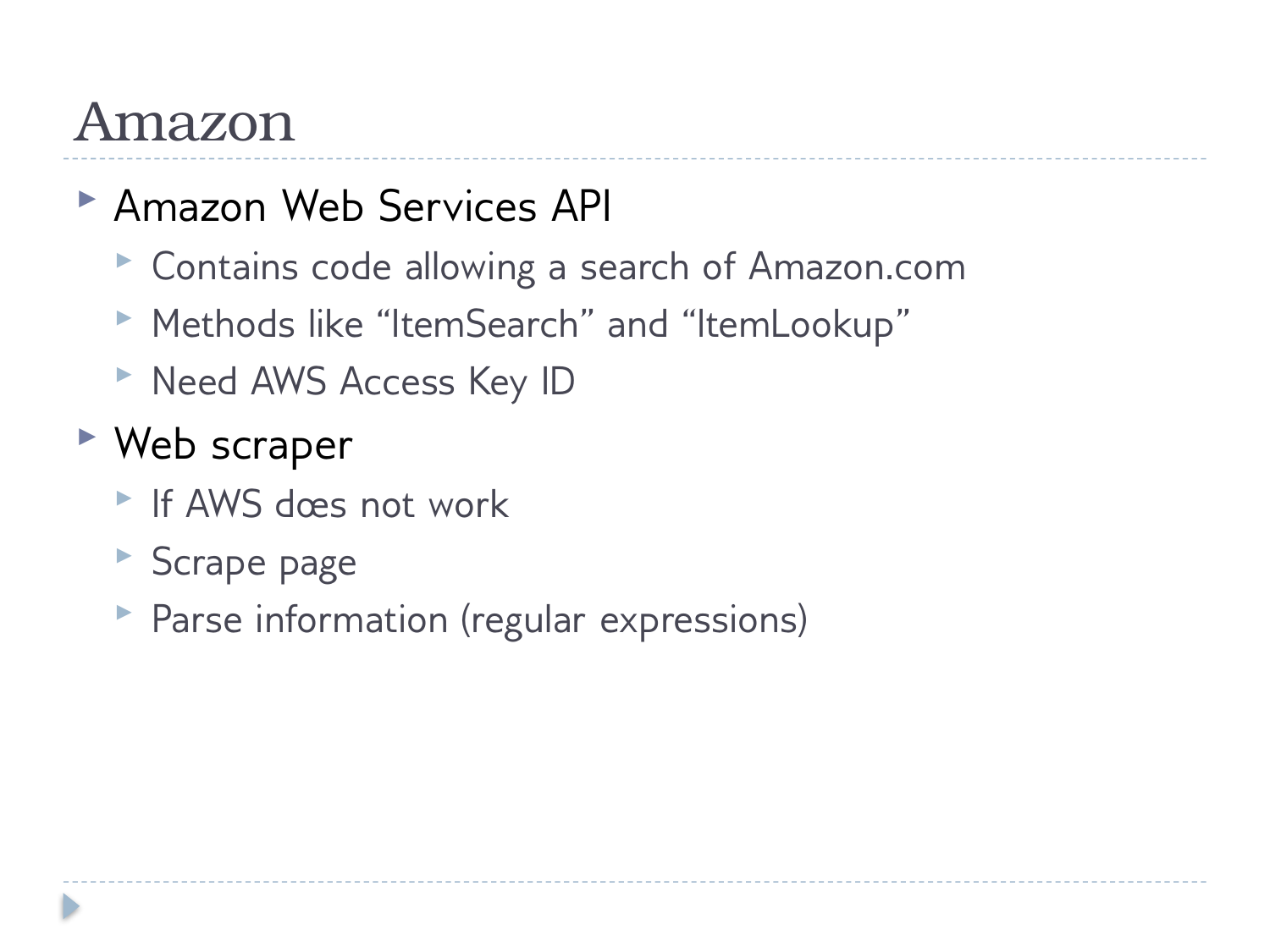

# Amazon
Amazon Web Services API
Contains code allowing a search of Amazon.com
Methods like “ItemSearch” and “ItemLookup”
Need AWS Access Key ID
Web scraper
If AWS does not work
Scrape page
Parse information (regular expressions)